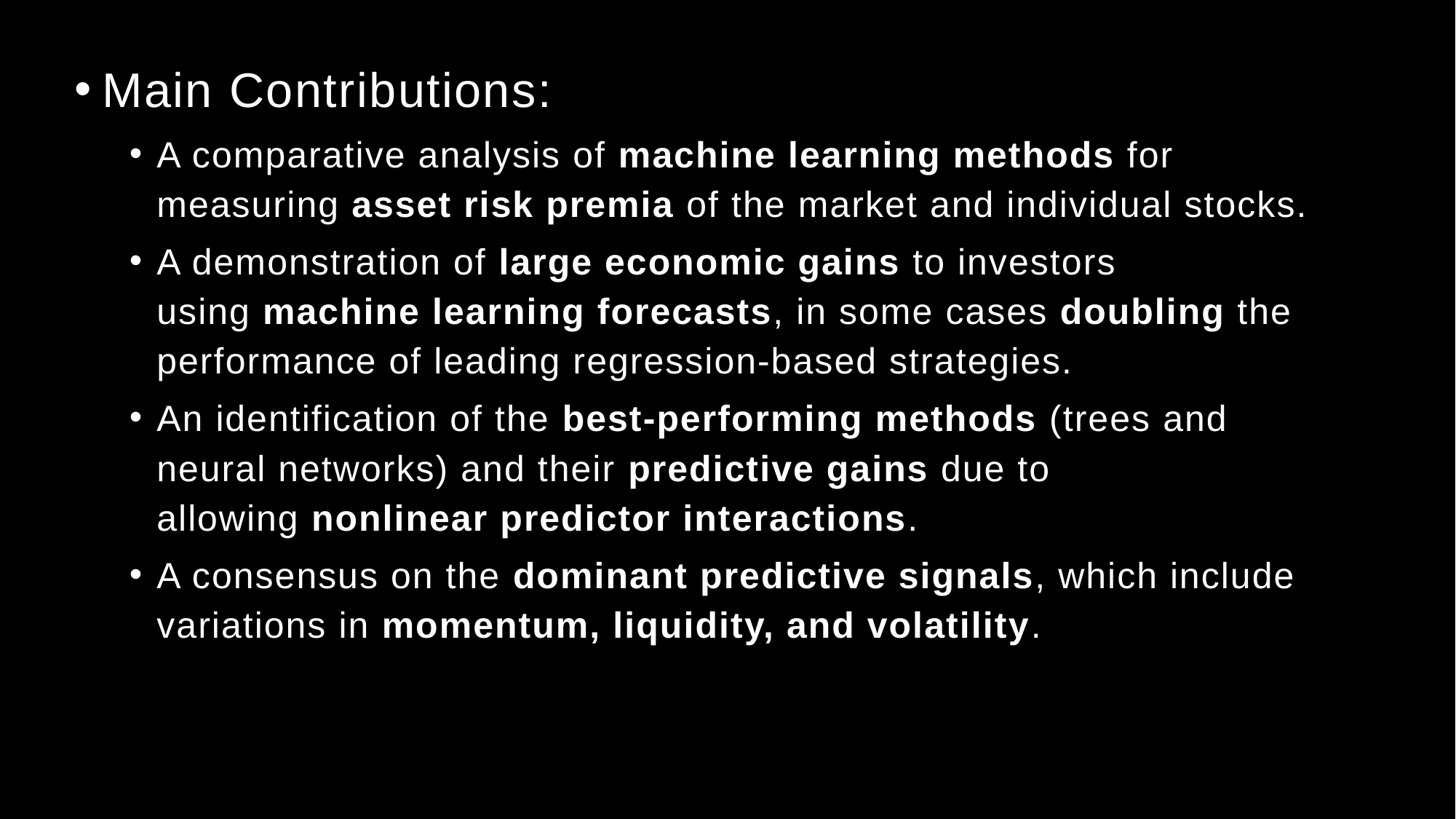

Main Contributions:
A comparative analysis of machine learning methods for measuring asset risk premia of the market and individual stocks.
A demonstration of large economic gains to investors using machine learning forecasts, in some cases doubling the performance of leading regression-based strategies.
An identification of the best-performing methods (trees and neural networks) and their predictive gains due to allowing nonlinear predictor interactions.
A consensus on the dominant predictive signals, which include variations in momentum, liquidity, and volatility.